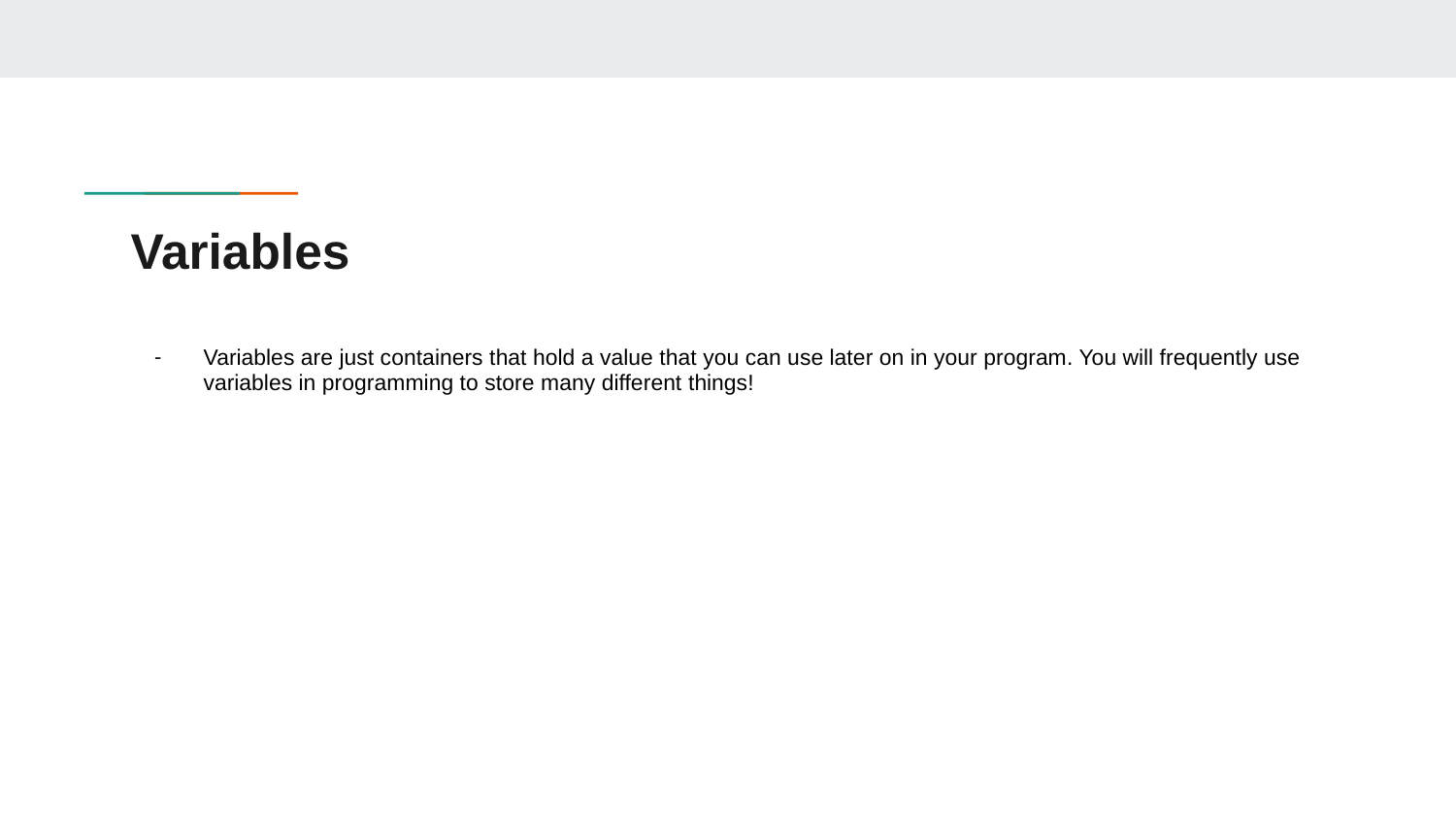

# Variables
Variables are just containers that hold a value that you can use later on in your program. You will frequently use variables in programming to store many different things!